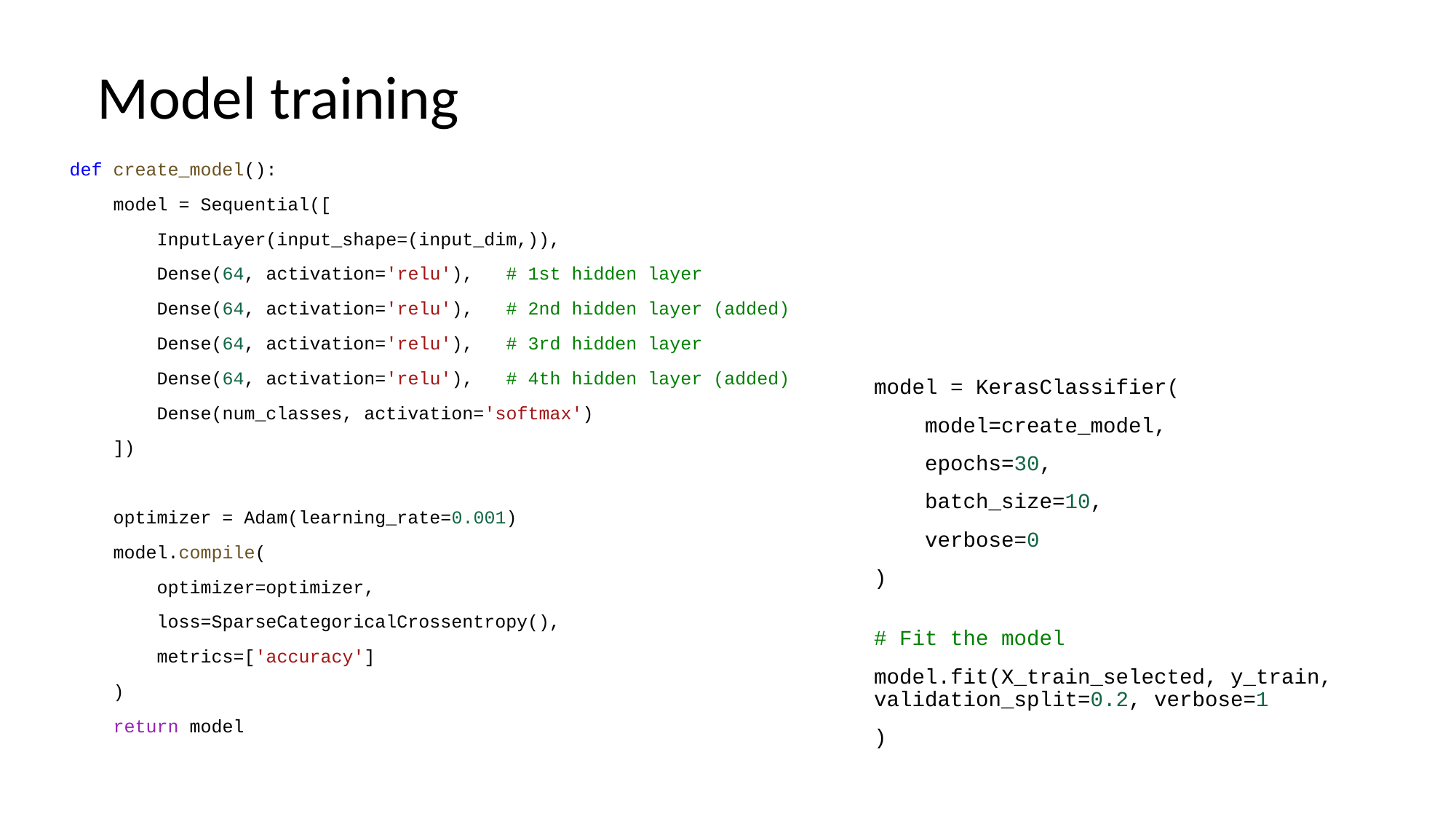

# Model training
def create_model():
    model = Sequential([
        InputLayer(input_shape=(input_dim,)),
        Dense(64, activation='relu'),   # 1st hidden layer
        Dense(64, activation='relu'),   # 2nd hidden layer (added)
        Dense(64, activation='relu'),   # 3rd hidden layer
        Dense(64, activation='relu'),   # 4th hidden layer (added)
        Dense(num_classes, activation='softmax')
    ])

    optimizer = Adam(learning_rate=0.001)
    model.compile(
        optimizer=optimizer,
        loss=SparseCategoricalCrossentropy(),
        metrics=['accuracy']
    )
    return model
model = KerasClassifier(
    model=create_model,
    epochs=30,
    batch_size=10,
    verbose=0
)
# Fit the model
model.fit(X_train_selected, y_train, validation_split=0.2, verbose=1
)